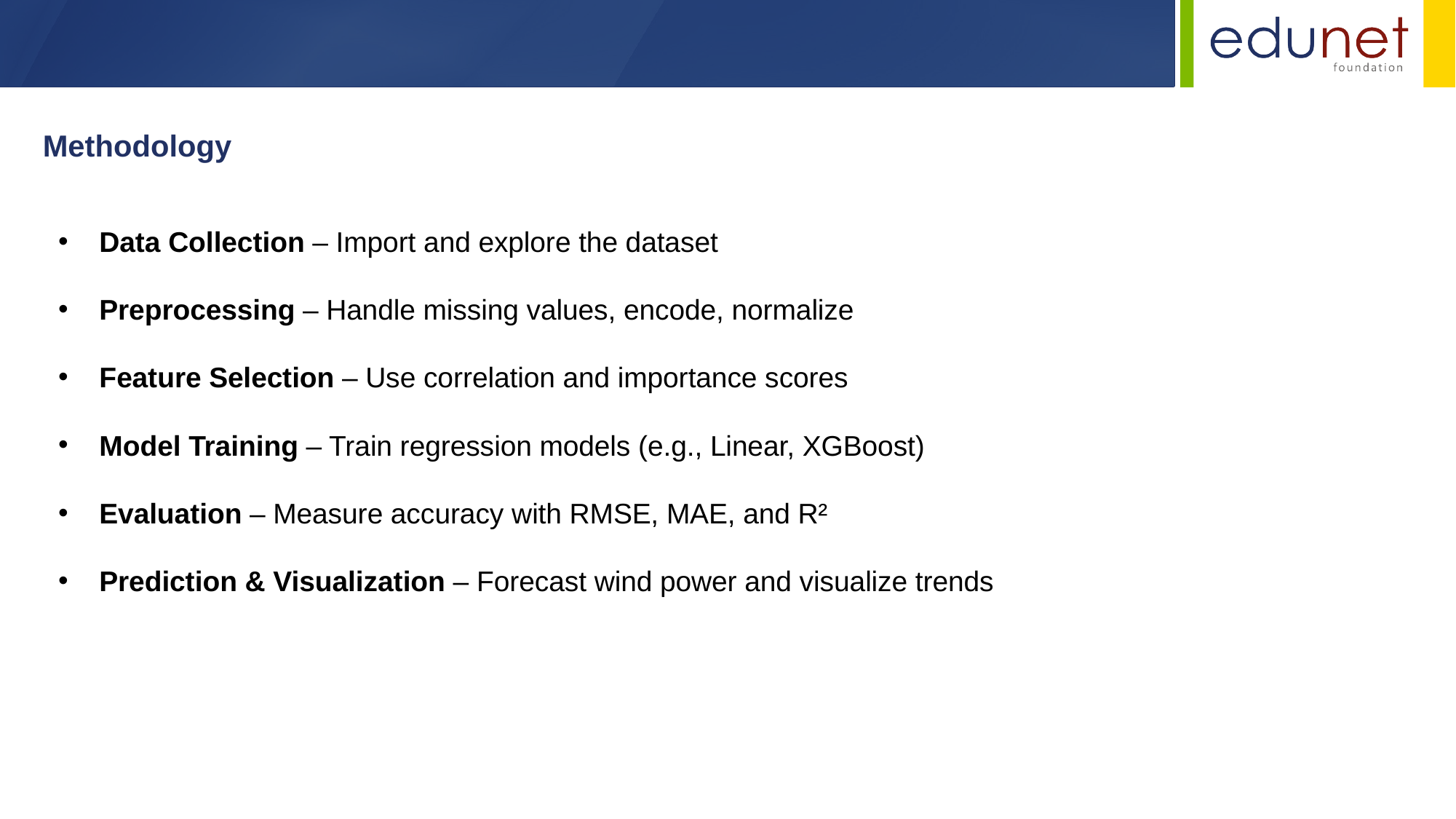

Methodology
Data Collection – Import and explore the dataset

Preprocessing – Handle missing values, encode, normalize

Feature Selection – Use correlation and importance scores

Model Training – Train regression models (e.g., Linear, XGBoost)

Evaluation – Measure accuracy with RMSE, MAE, and R²

Prediction & Visualization – Forecast wind power and visualize trends